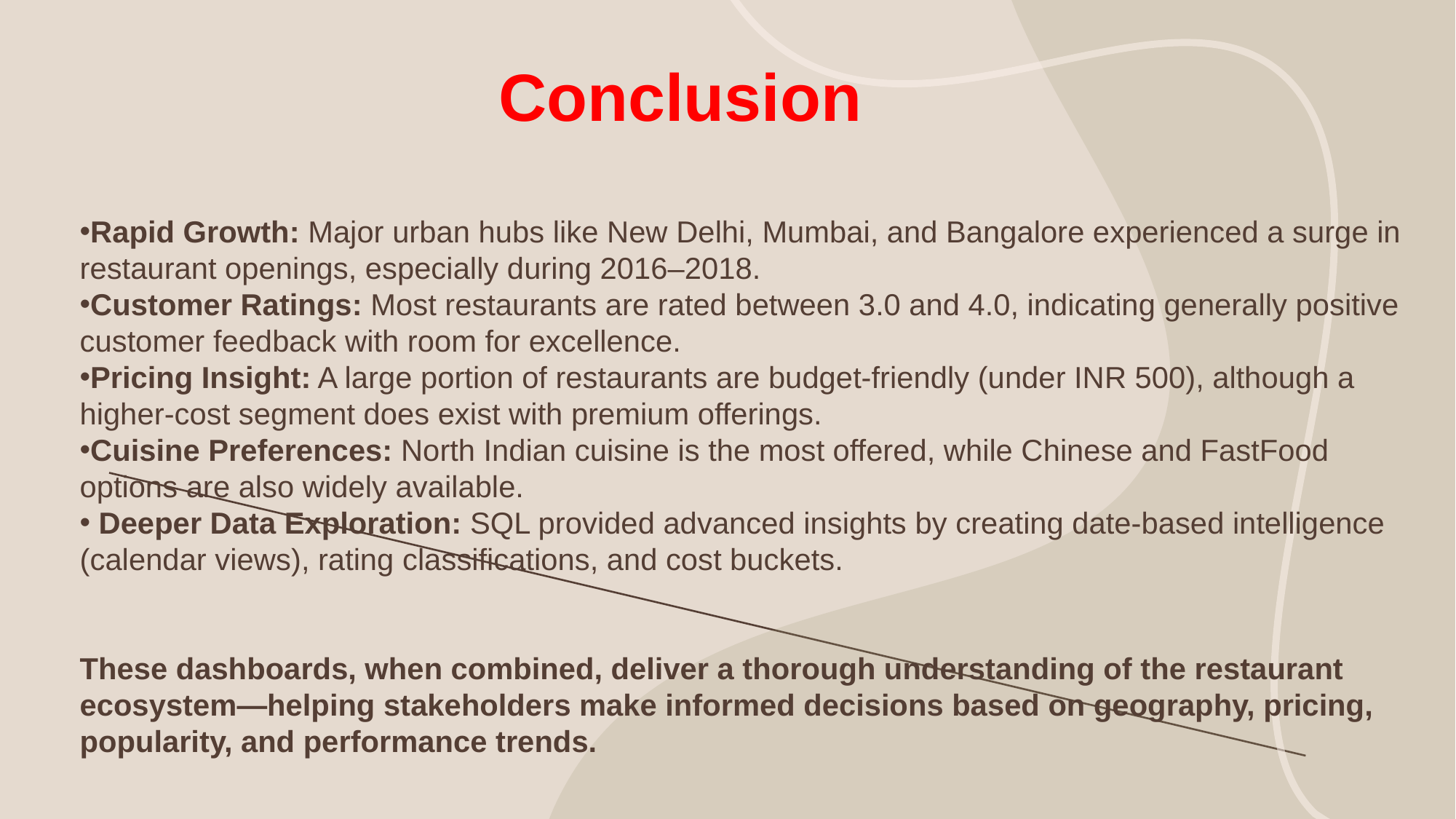

# Conclusion
Rapid Growth: Major urban hubs like New Delhi, Mumbai, and Bangalore experienced a surge in restaurant openings, especially during 2016–2018.
Customer Ratings: Most restaurants are rated between 3.0 and 4.0, indicating generally positive customer feedback with room for excellence.
Pricing Insight: A large portion of restaurants are budget-friendly (under INR 500), although a higher-cost segment does exist with premium offerings.
Cuisine Preferences: North Indian cuisine is the most offered, while Chinese and FastFood options are also widely available.
 Deeper Data Exploration: SQL provided advanced insights by creating date-based intelligence (calendar views), rating classifications, and cost buckets.

These dashboards, when combined, deliver a thorough understanding of the restaurant ecosystem—helping stakeholders make informed decisions based on geography, pricing, popularity, and performance trends.